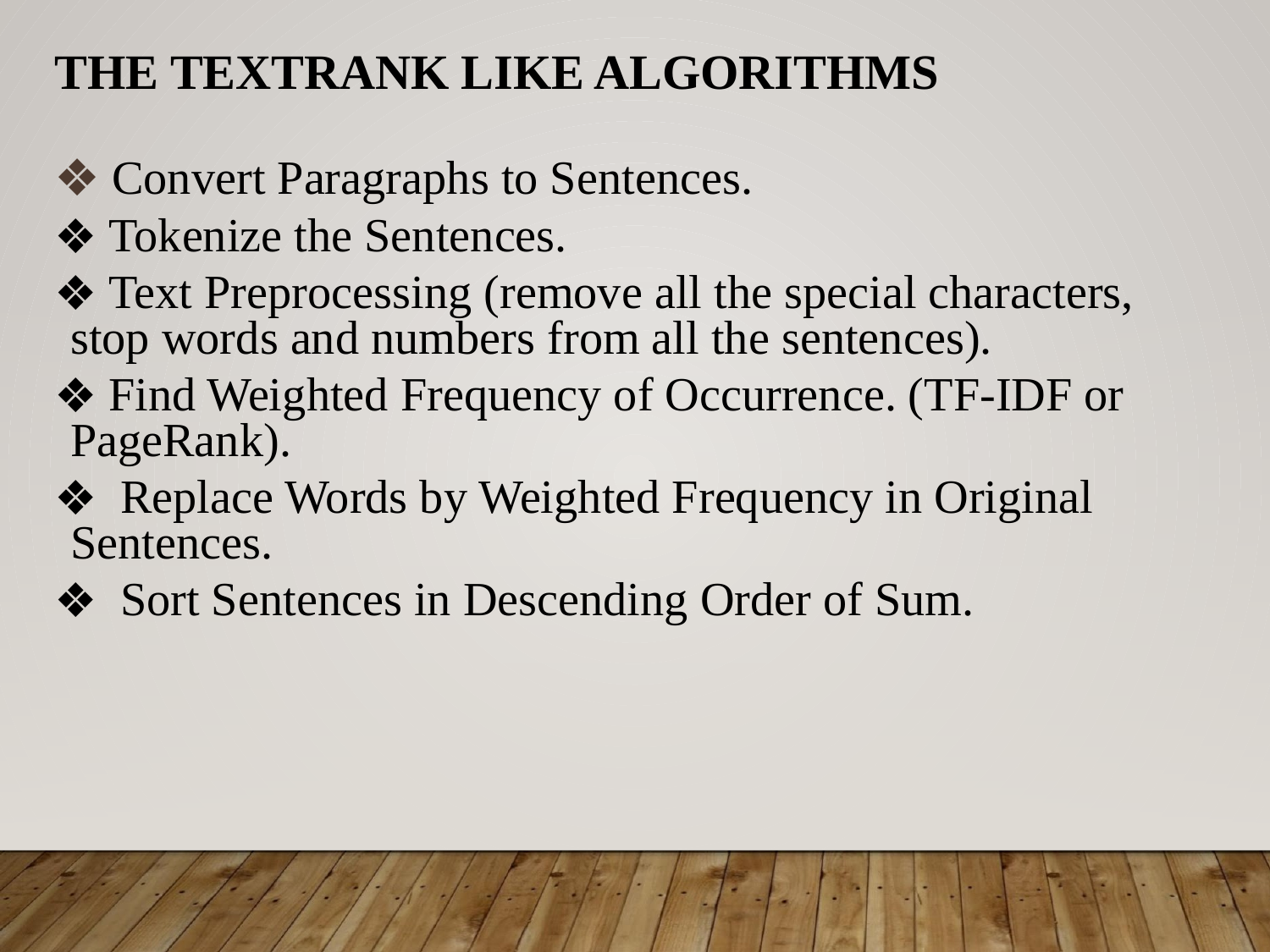

THE TEXTRANK LIKE ALGORITHMS
 Convert Paragraphs to Sentences.
 Tokenize the Sentences.
 Text Preprocessing (remove all the special characters,     stop words and numbers from all the sentences).
 Find Weighted Frequency of Occurrence. (TF-IDF or PageRank).
  Replace Words by Weighted Frequency in Original       Sentences.
  Sort Sentences in Descending Order of Sum.